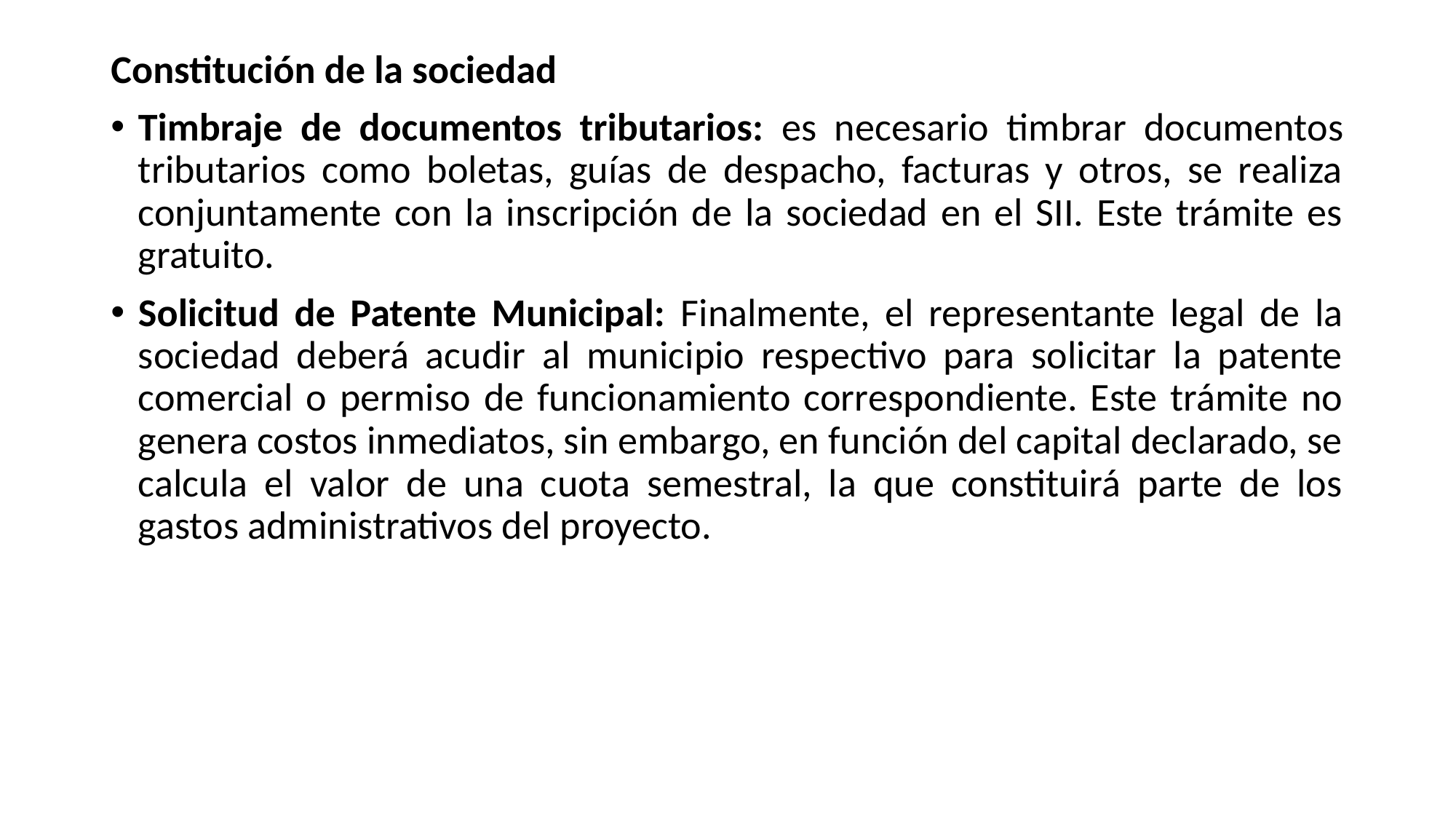

Constitución de la sociedad
Timbraje de documentos tributarios: es necesario timbrar documentos tributarios como boletas, guías de despacho, facturas y otros, se realiza conjuntamente con la inscripción de la sociedad en el SII. Este trámite es gratuito.
Solicitud de Patente Municipal: Finalmente, el representante legal de la sociedad deberá acudir al municipio respectivo para solicitar la patente comercial o permiso de funcionamiento correspondiente. Este trámite no genera costos inmediatos, sin embargo, en función del capital declarado, se calcula el valor de una cuota semestral, la que constituirá parte de los gastos administrativos del proyecto.